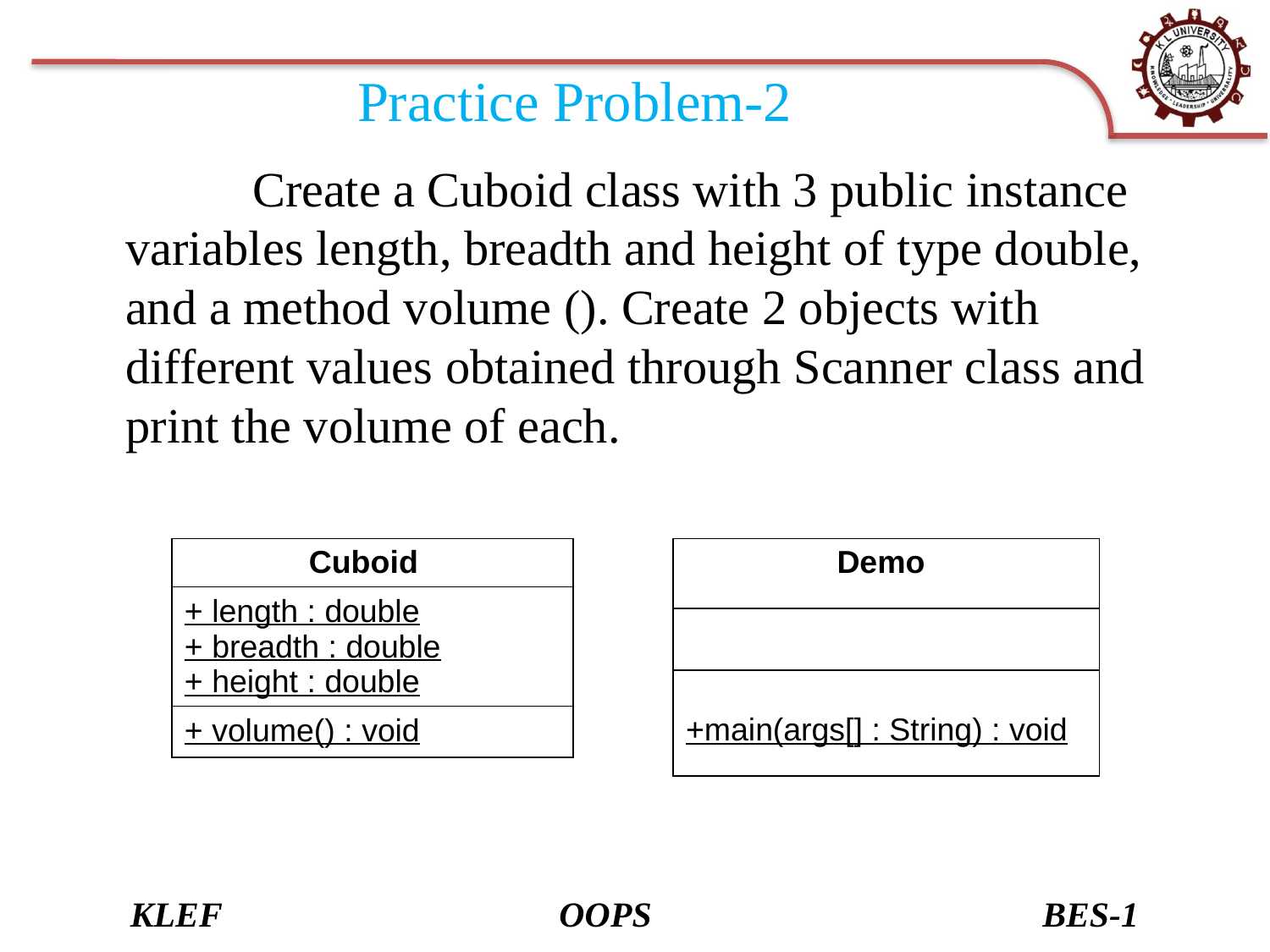

# Practice Problem-2
		Create a Cuboid class with 3 public instance variables length, breadth and height of type double, and a method volume (). Create 2 objects with different values obtained through Scanner class and print the volume of each.
| Cuboid |
| --- |
| + length : double + breadth : double + height : double |
| + volume() : void |
| Demo |
| --- |
|  |
| +main(args[] : String) : void |
KLEF                                      OOPS                                            BES-1